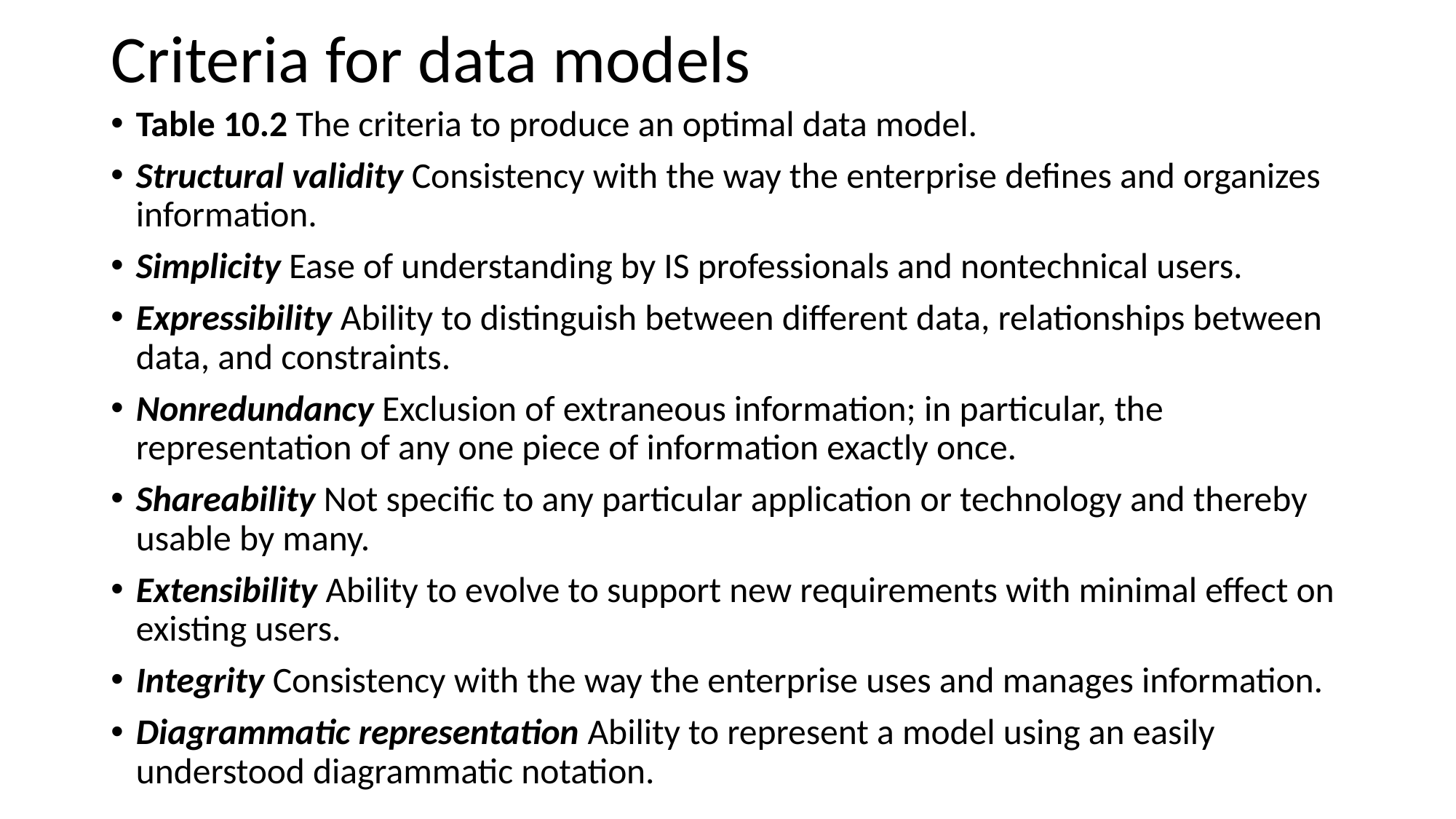

# Criteria for data models
Table 10.2 The criteria to produce an optimal data model.
Structural validity Consistency with the way the enterprise defines and organizes information.
Simplicity Ease of understanding by IS professionals and nontechnical users.
Expressibility Ability to distinguish between different data, relationships between data, and constraints.
Nonredundancy Exclusion of extraneous information; in particular, the representation of any one piece of information exactly once.
Shareability Not specific to any particular application or technology and thereby usable by many.
Extensibility Ability to evolve to support new requirements with minimal effect on existing users.
Integrity Consistency with the way the enterprise uses and manages information.
Diagrammatic representation Ability to represent a model using an easily understood diagrammatic notation.